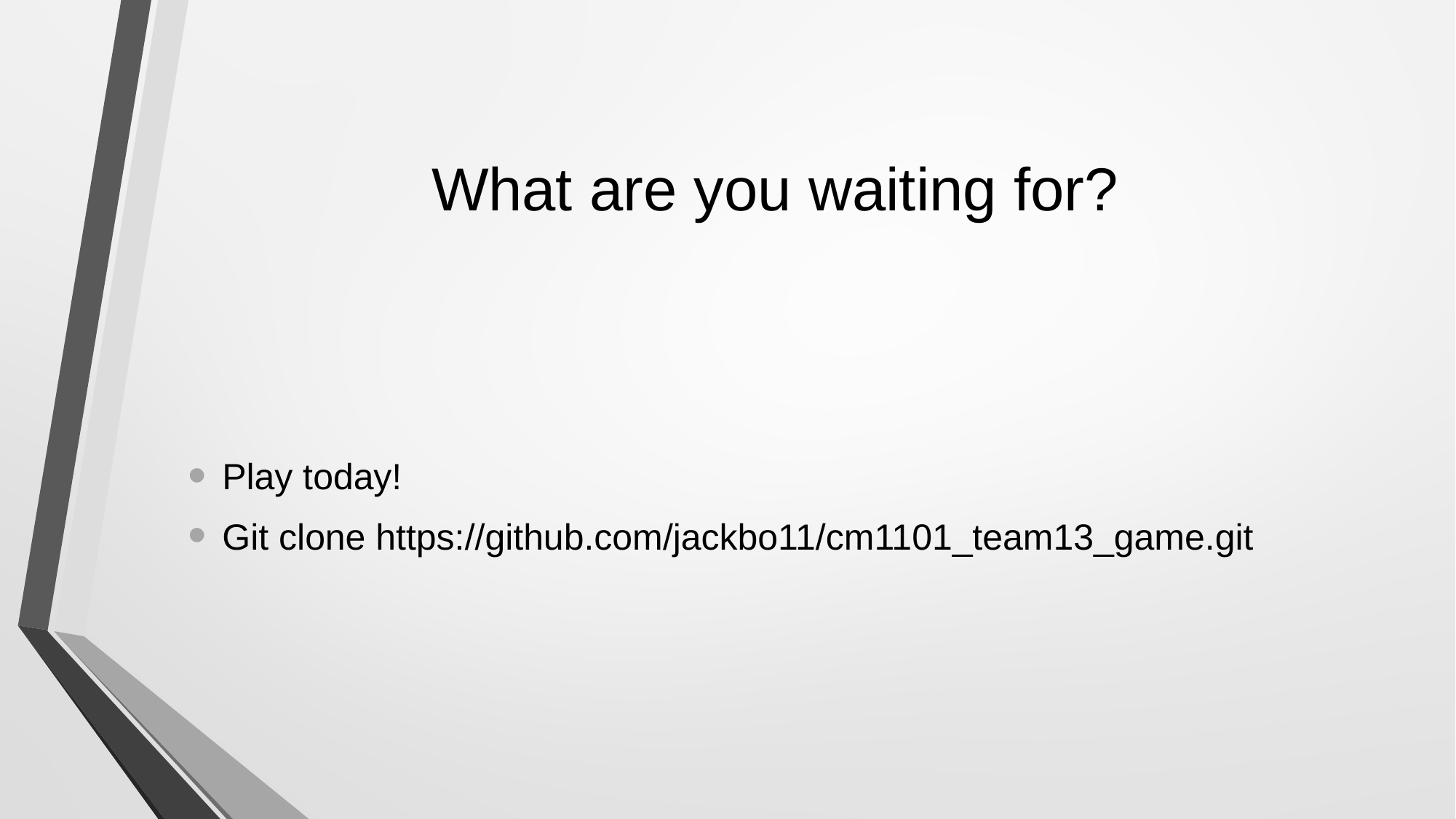

# What are you waiting for?
Play today!
Git clone https://github.com/jackbo11/cm1101_team13_game.git